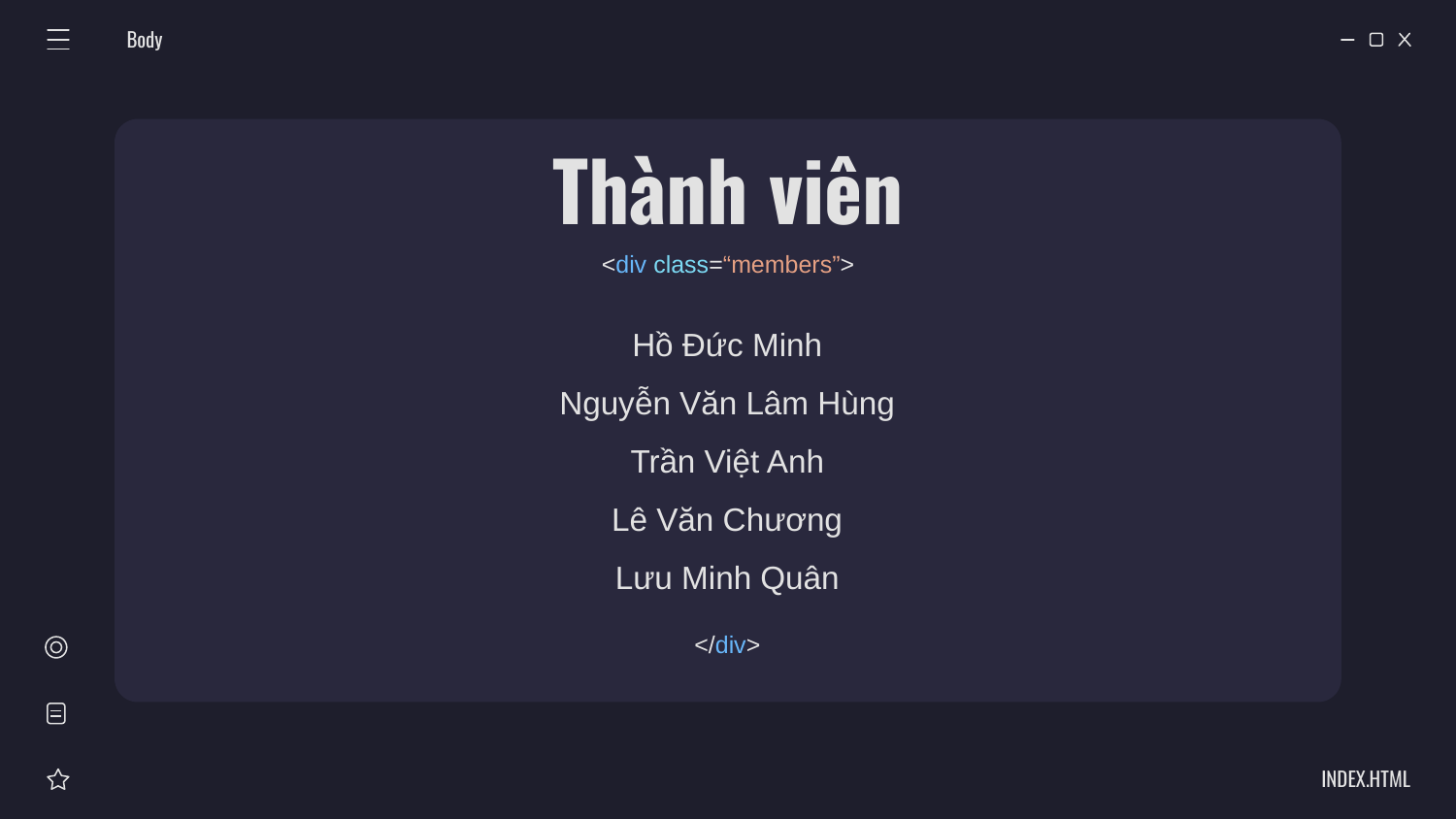

Body

Thành viên
# Lifecycle method and useEffect

<div class=“members”>

Hồ Đức Minh
Nguyễn Văn Lâm Hùng
Trần Việt Anh
Lê Văn Chương
Lưu Minh Quân

</div>

INDEX.HTML